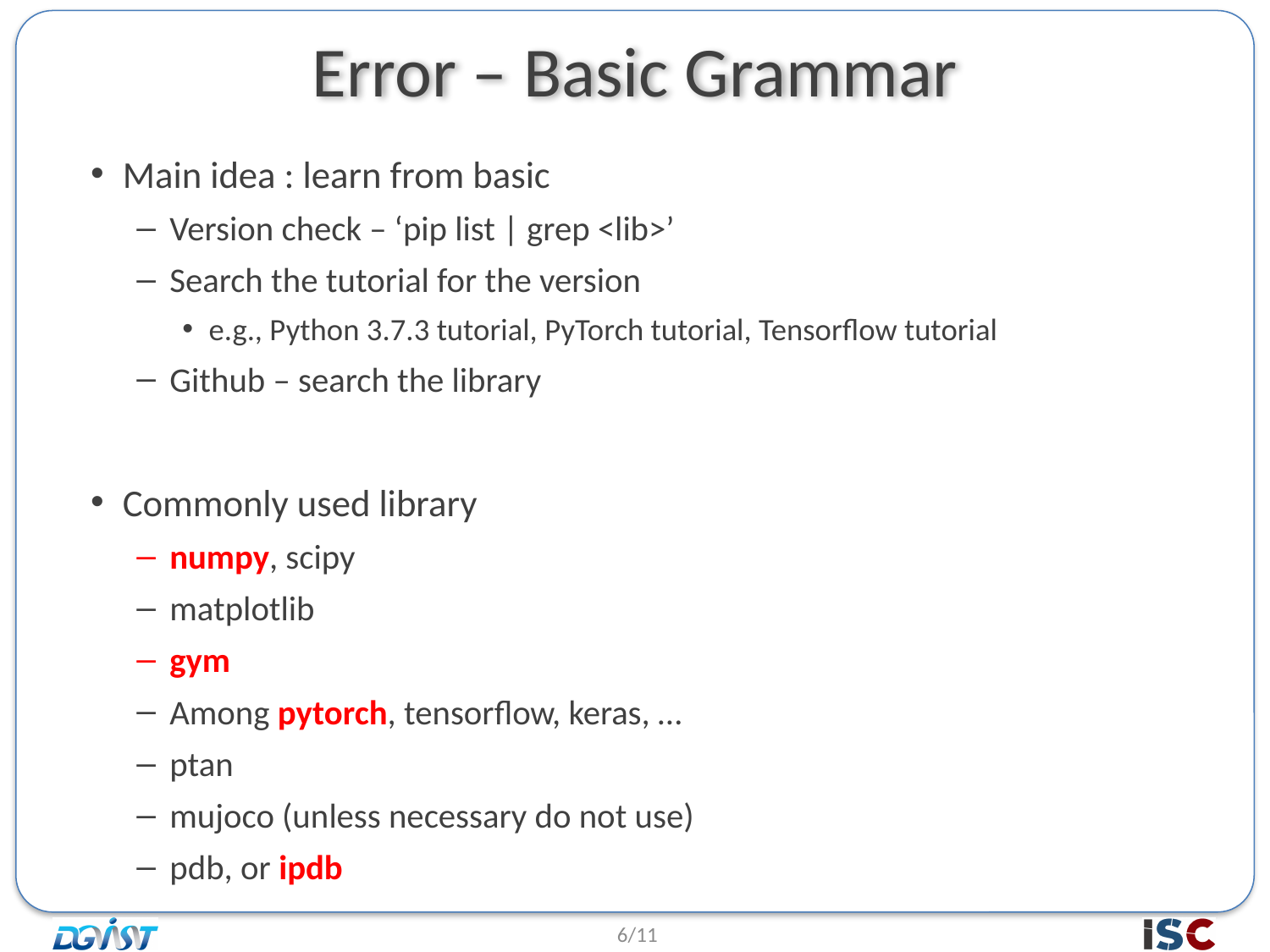

# Error – Basic Grammar
Main idea : learn from basic
Version check – ‘pip list | grep <lib>’
Search the tutorial for the version
e.g., Python 3.7.3 tutorial, PyTorch tutorial, Tensorflow tutorial
Github – search the library

Commonly used library
numpy, scipy
matplotlib
gym
Among pytorch, tensorflow, keras, …
ptan
mujoco (unless necessary do not use)
pdb, or ipdb